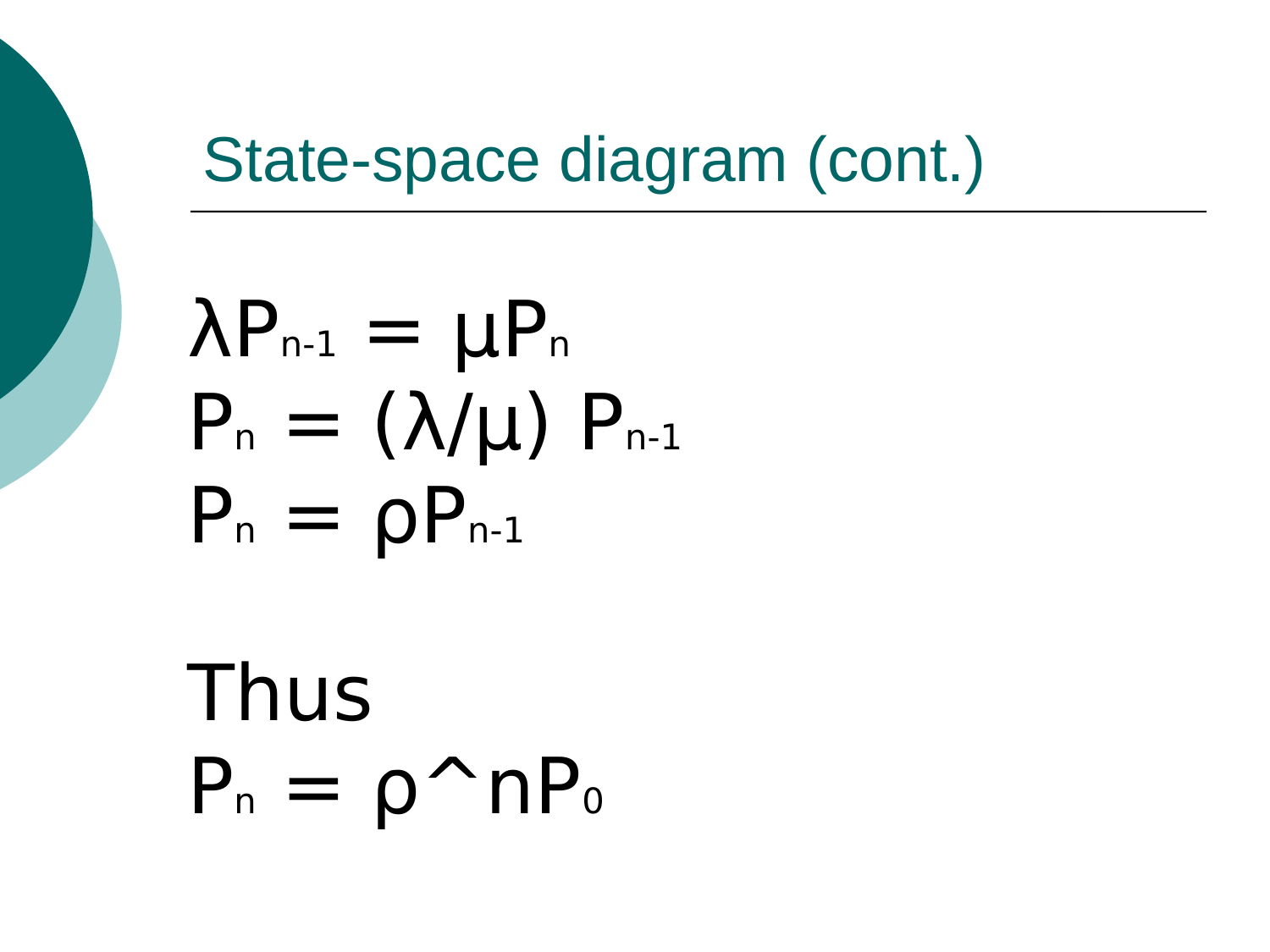

# State-space diagram (cont.)
λPn-1 = µPn
Pn = (λ/µ) Pn-1
Pn = ρPn-1

Thus
Pn = ρ^nP0